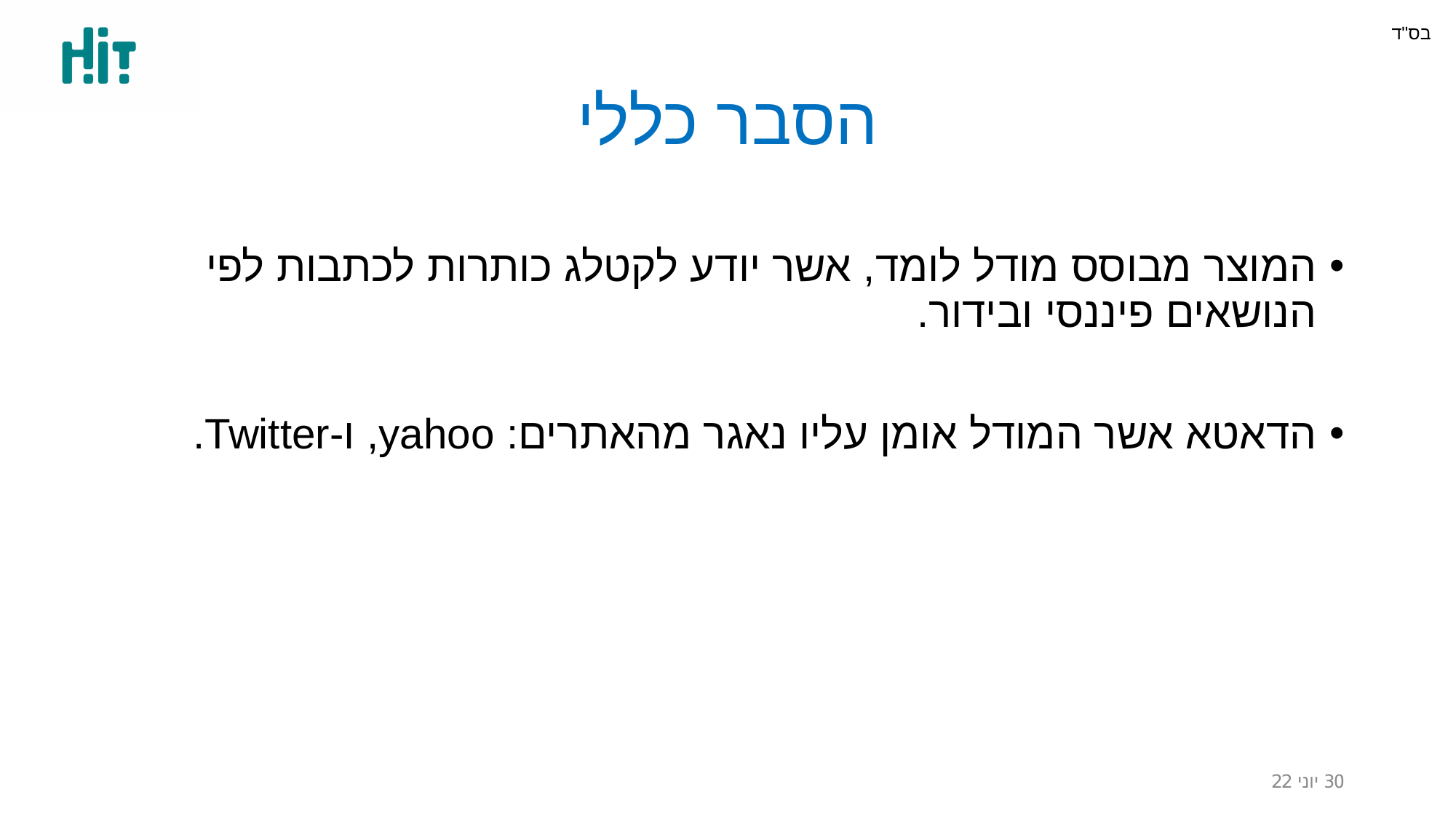

# הסבר כללי
המוצר מבוסס מודל לומד, אשר יודע לקטלג כותרות לכתבות לפי הנושאים פיננסי ובידור.

הדאטא אשר המודל אומן עליו נאגר מהאתרים: yahoo, ו-Twitter.
30 יוני 22